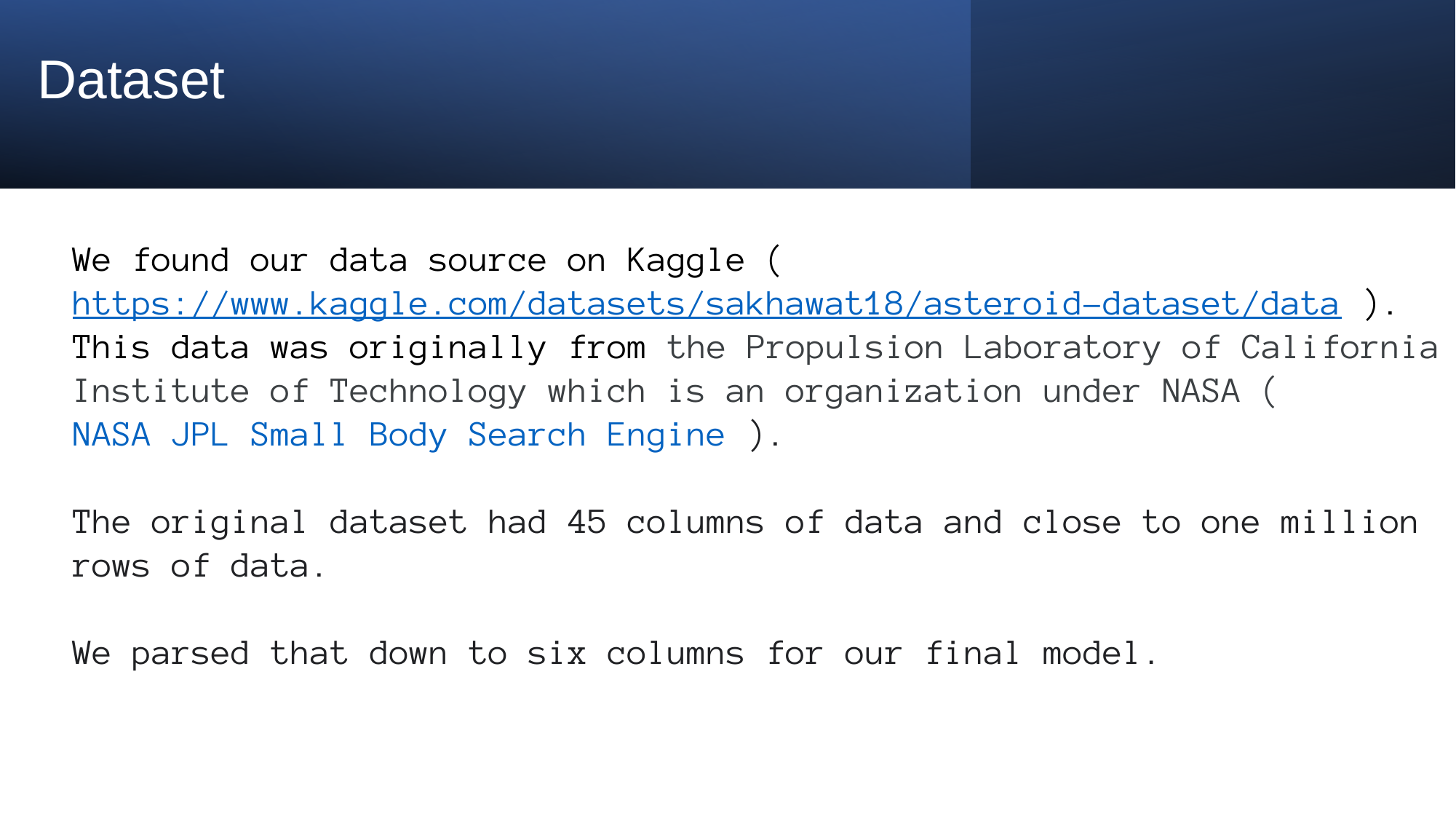

Dataset
We found our data source on Kaggle (https://www.kaggle.com/datasets/sakhawat18/asteroid-dataset/data ).
This data was originally from the Propulsion Laboratory of California Institute of Technology which is an organization under NASA ( NASA JPL Small Body Search Engine ).

The original dataset had 45 columns of data and close to one million rows of data.

We parsed that down to six columns for our final model.